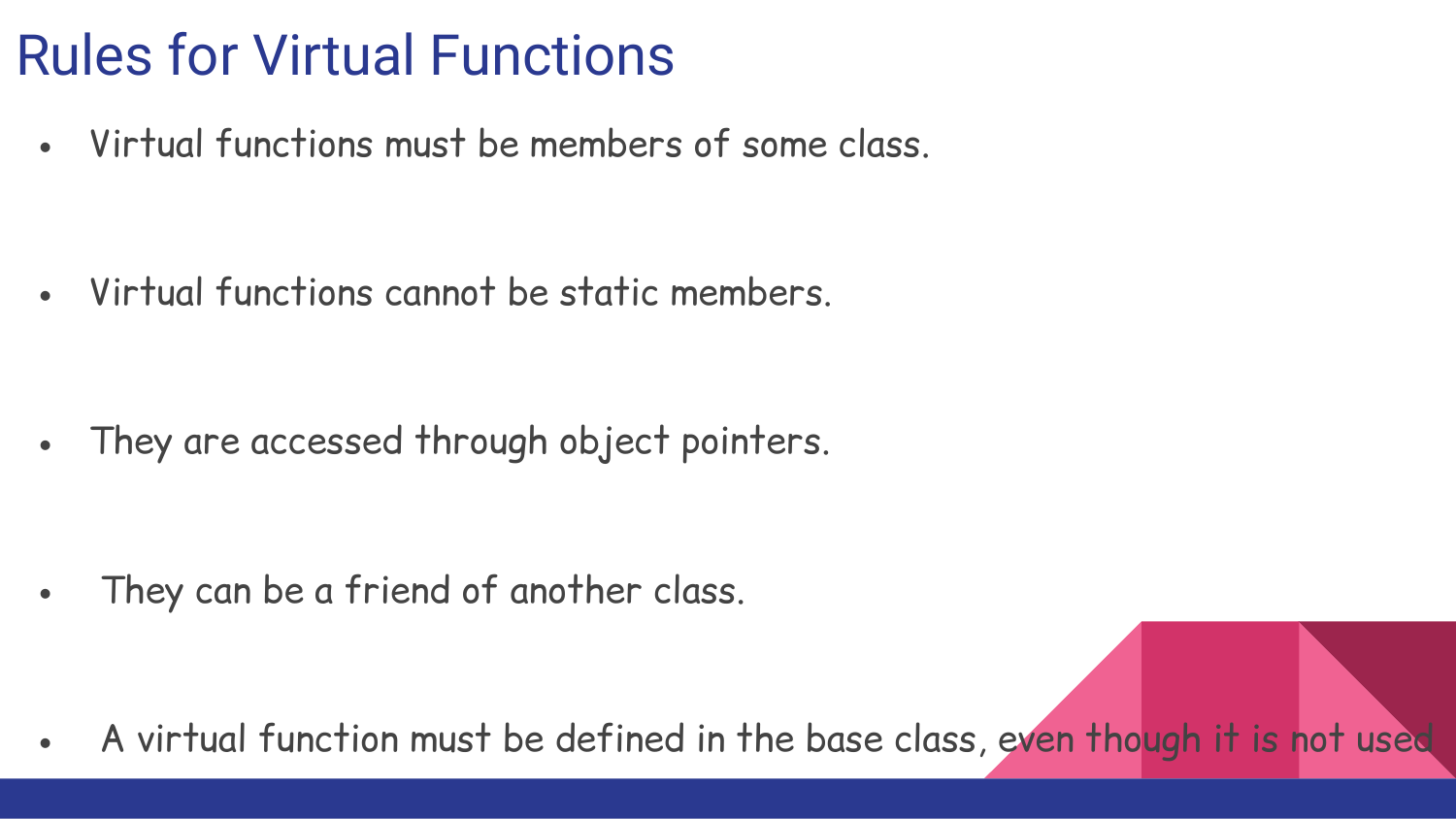

# Rules for Virtual Functions
Virtual functions must be members of some class.

Virtual functions cannot be static members.

They are accessed through object pointers.

 They can be a friend of another class.

 A virtual function must be defined in the base class, even though it is not used